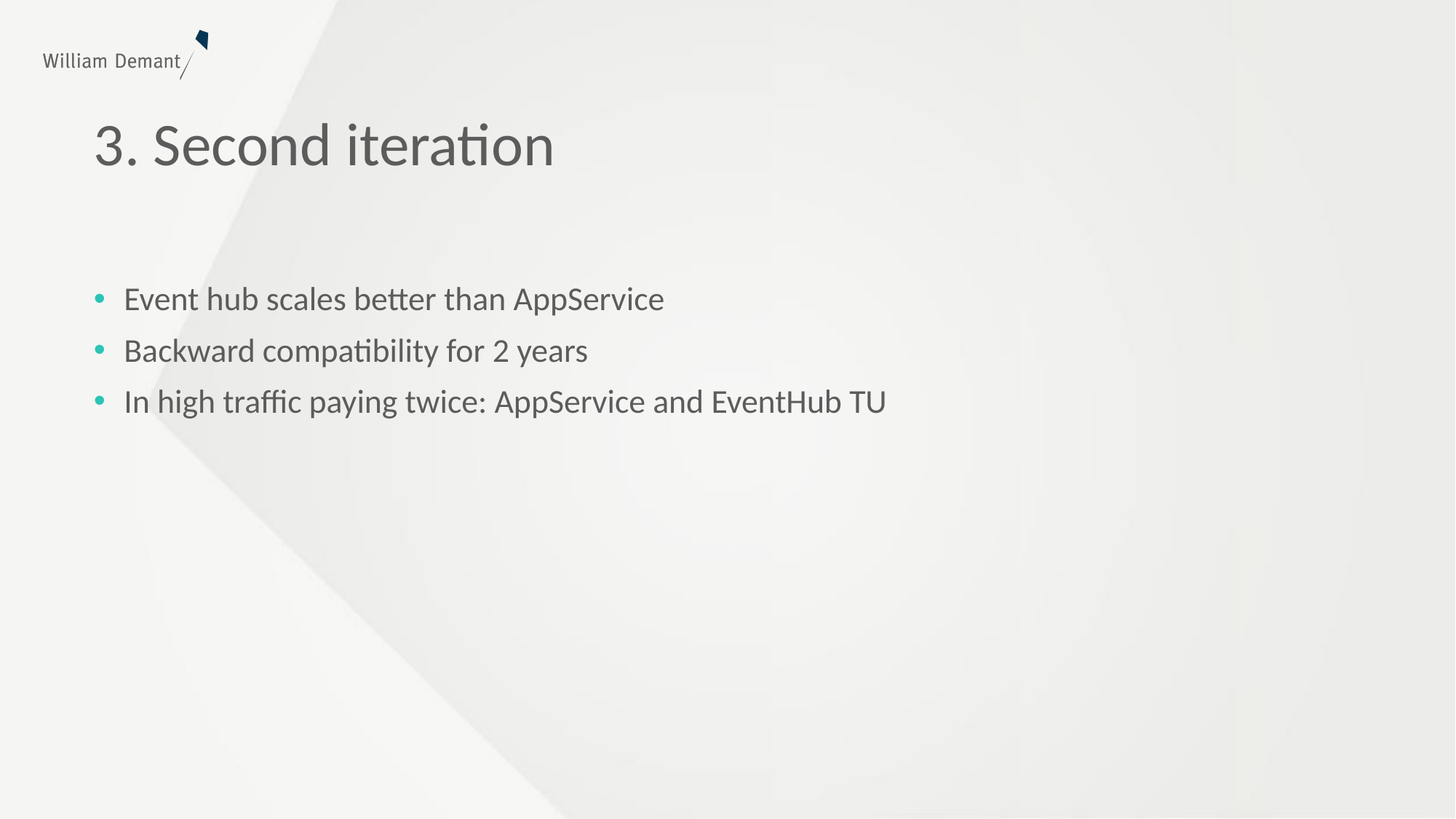

# 3. Second iteration
Event hub scales better than AppService
Backward compatibility for 2 years
In high traffic paying twice: AppService and EventHub TU